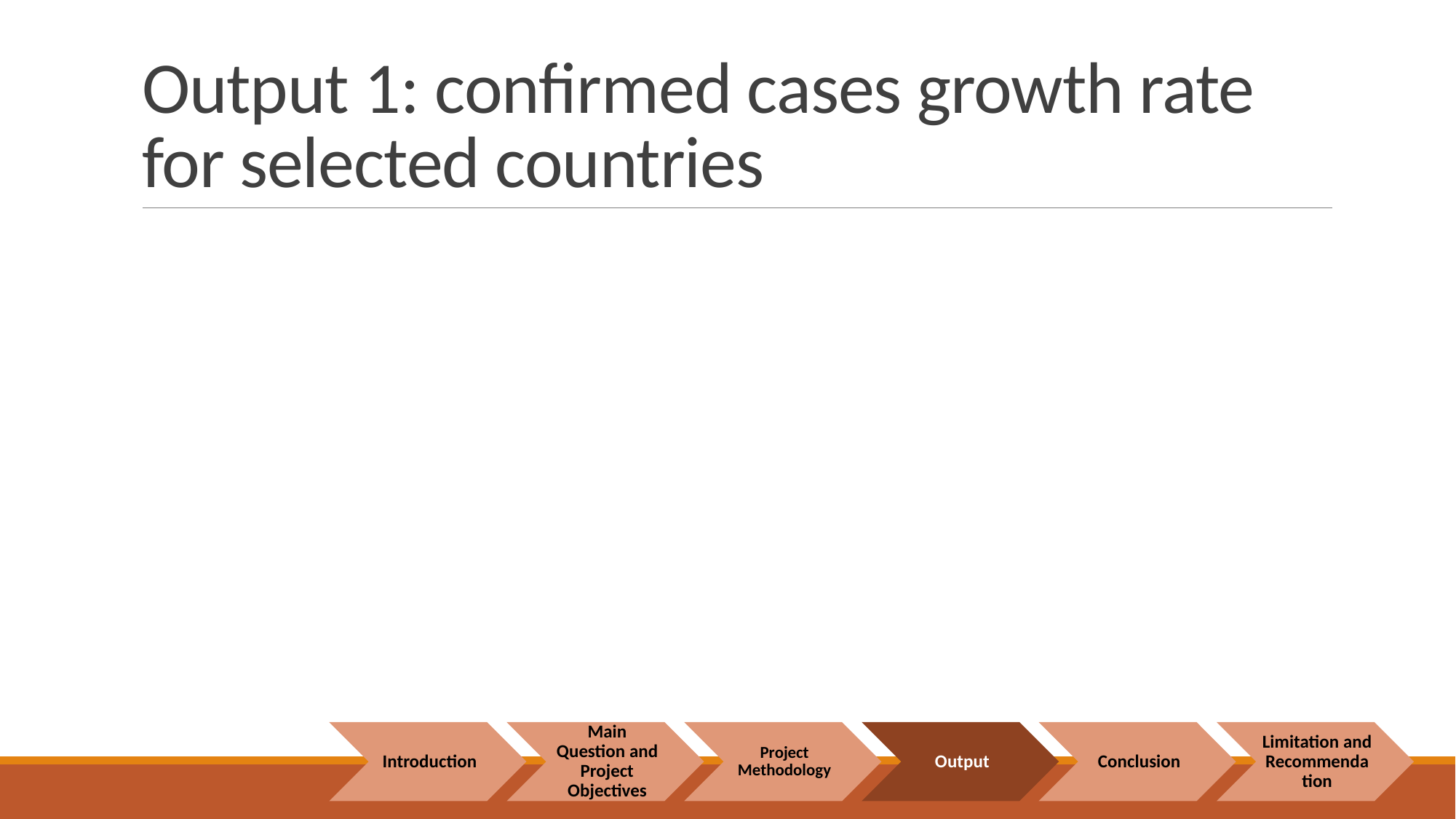

# Output 1: confirmed cases growth rate for selected countries

Introduction
Main Question and Project Objectives
Project Methodology
Output
Conclusion
Limitation and Recommendation